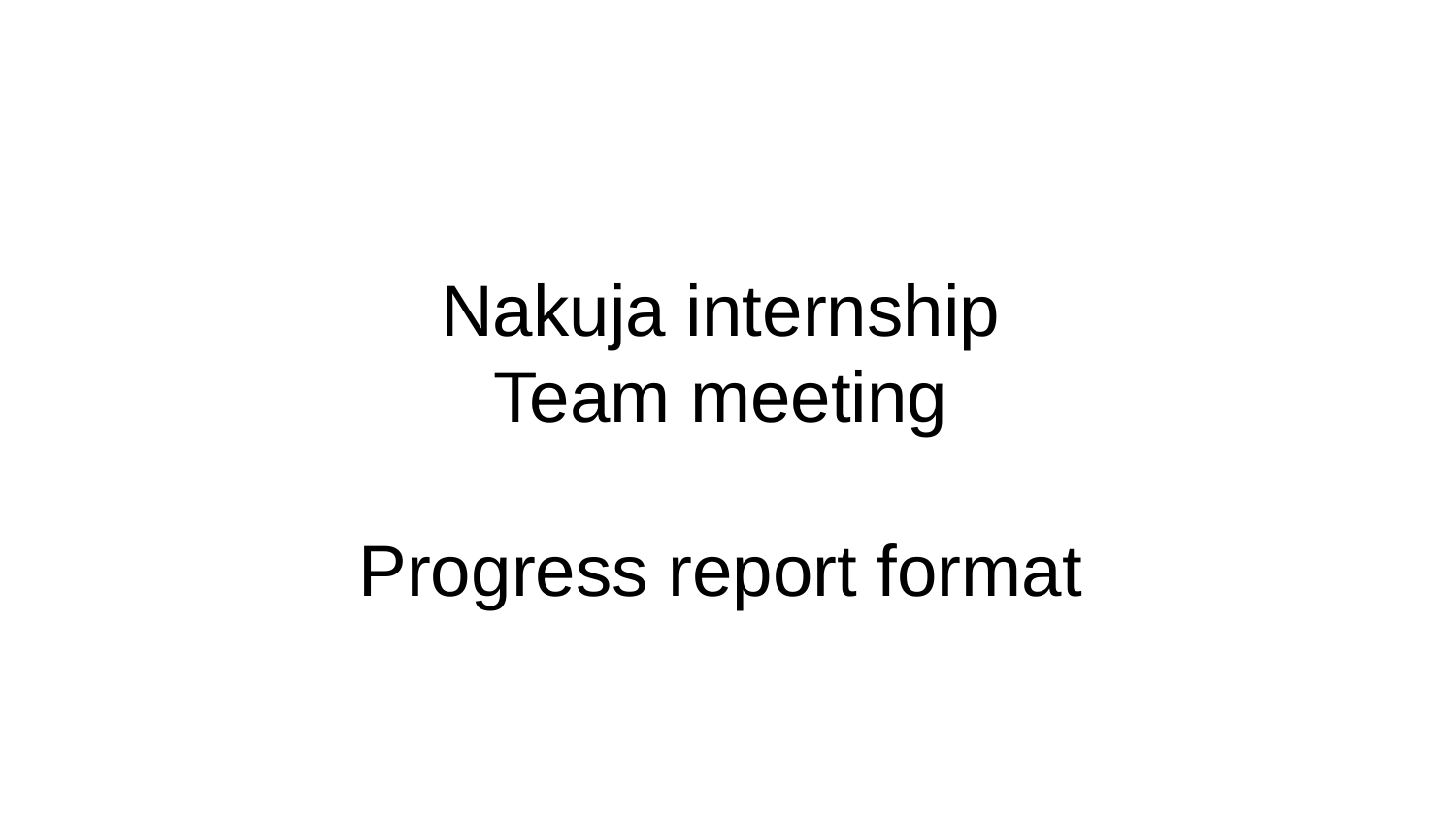

# Nakuja internship
Team meeting

Progress report format